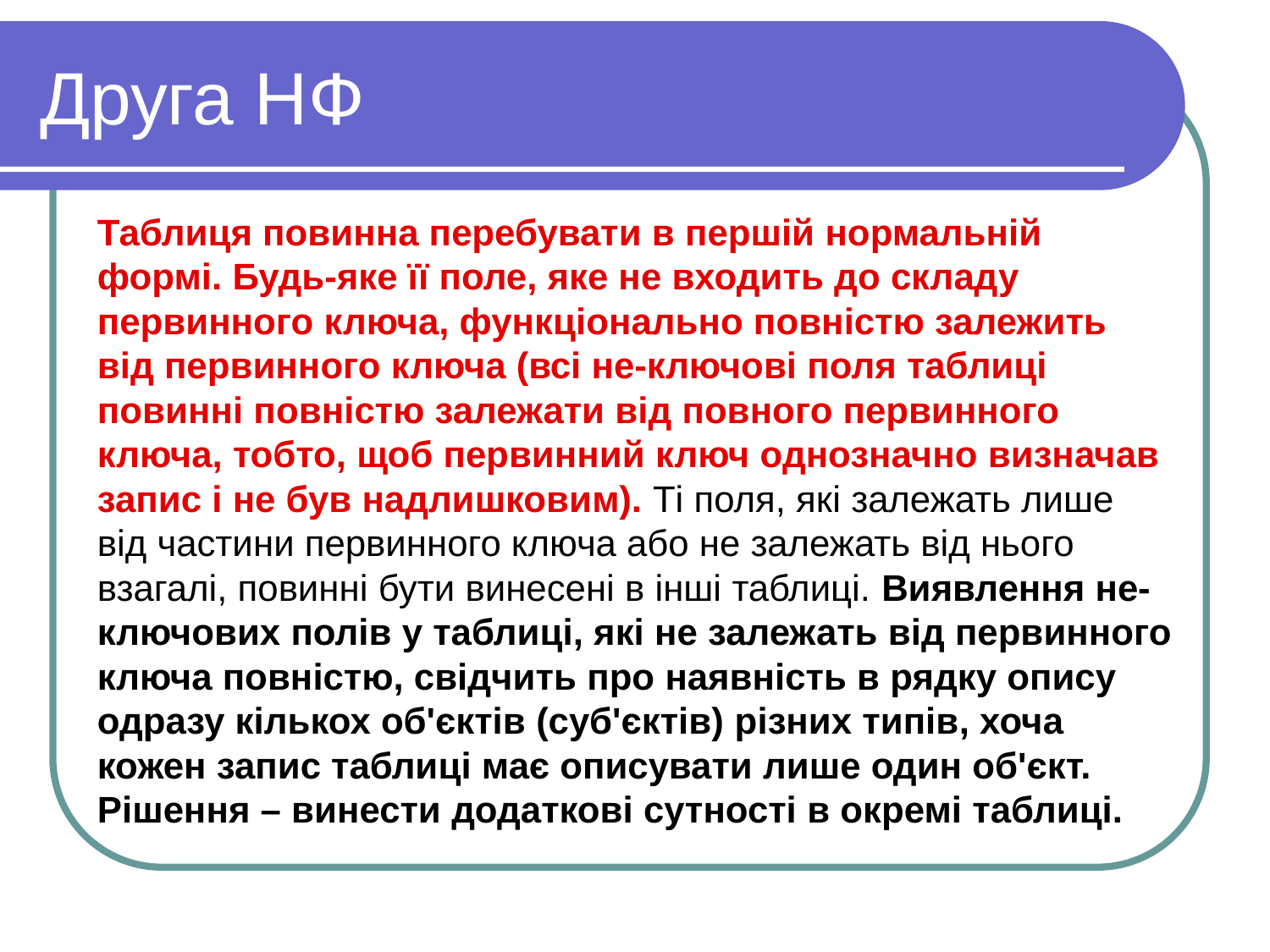

Друга НФ
Таблиця повинна перебувати в першій нормальній формі. Будь-яке її поле, яке не входить до складу первинного ключа, функціонально повністю залежить від первинного ключа (всі не-ключові поля таблиці повинні повністю залежати від повного первинного ключа, тобто, щоб первинний ключ однозначно визначав запис і не був надлишковим). Ті поля, які залежать лише від частини первинного ключа або не залежать від нього взагалі, повинні бути винесені в інші таблиці. Виявлення не-ключових полів у таблиці, які не залежать від первинного ключа повністю, свідчить про наявність в рядку опису одразу кількох об'єктів (суб'єктів) різних типів, хоча кожен запис таблиці має описувати лише один об'єкт. Рішення – винести додаткові сутності в окремі таблиці.